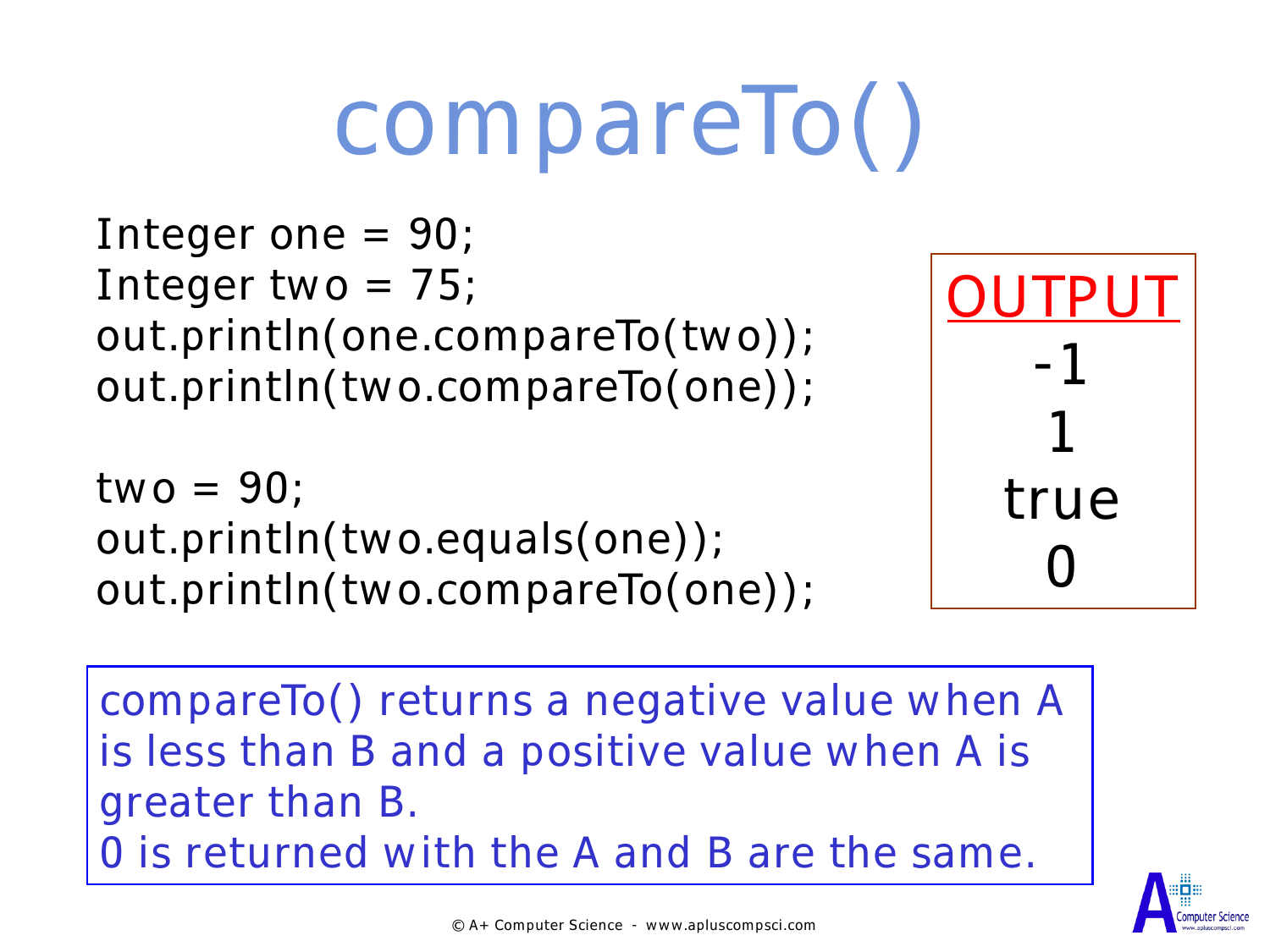

compareTo()
Integer one = 90;
Integer two = 75;
out.println(one.compareTo(two));
out.println(two.compareTo(one));

two = 90;
out.println(two.equals(one));
out.println(two.compareTo(one));
OUTPUT-1
1
true
0
compareTo() returns a negative value when A is less than B and a positive value when A is greater than B.
0 is returned with the A and B are the same.

© A+ Computer Science  -  www.apluscompsci.com